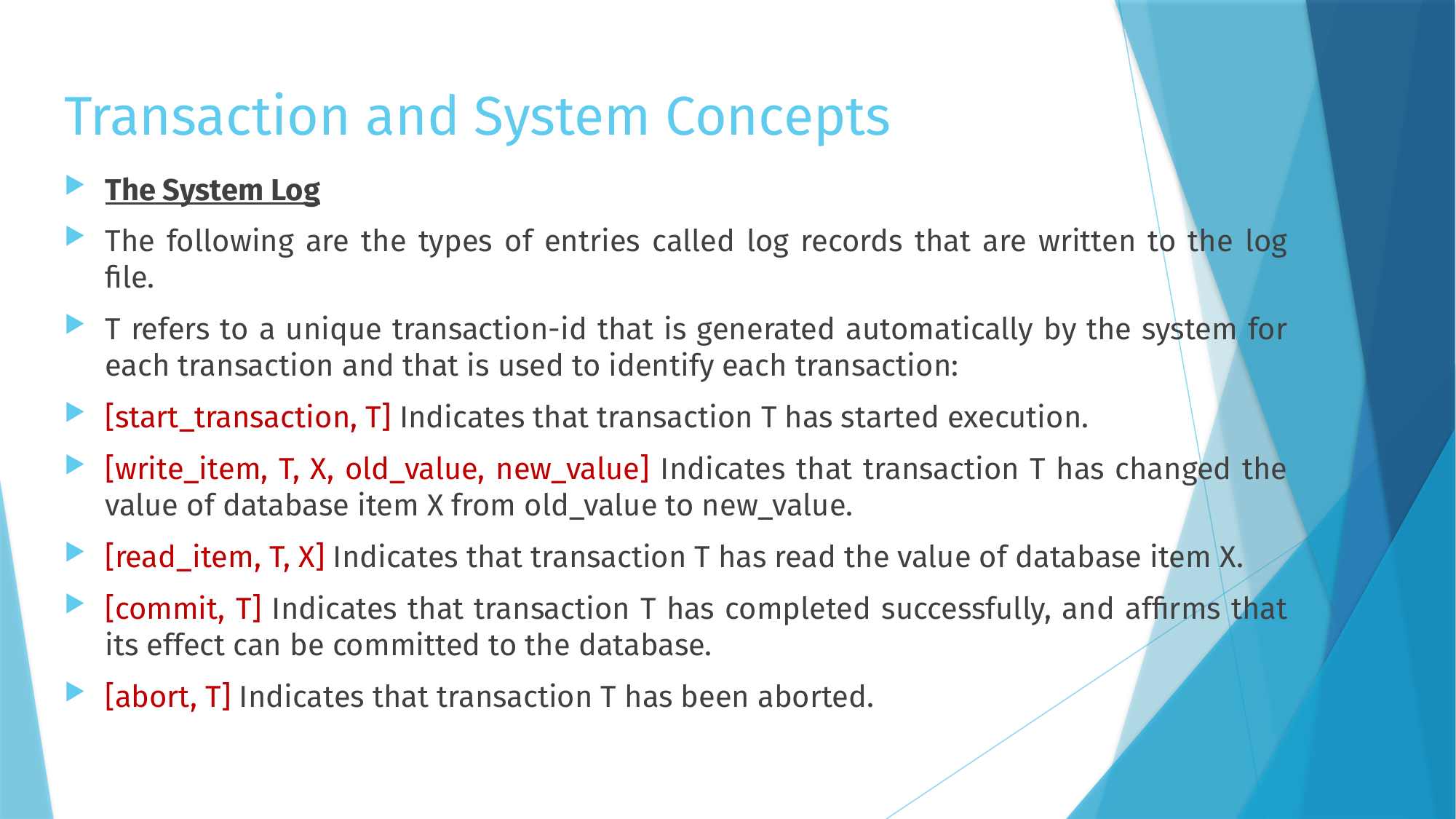

# Transaction and System Concepts
The System Log
The following are the types of entries called log records that are written to the log file.
T refers to a unique transaction-id that is generated automatically by the system for each transaction and that is used to identify each transaction:
[start_transaction, T] Indicates that transaction T has started execution.
[write_item, T, X, old_value, new_value] Indicates that transaction T has changed the value of database item X from old_value to new_value.
[read_item, T, X] Indicates that transaction T has read the value of database item X.
[commit, T] Indicates that transaction T has completed successfully, and affirms that its effect can be committed to the database.
[abort, T] Indicates that transaction T has been aborted.